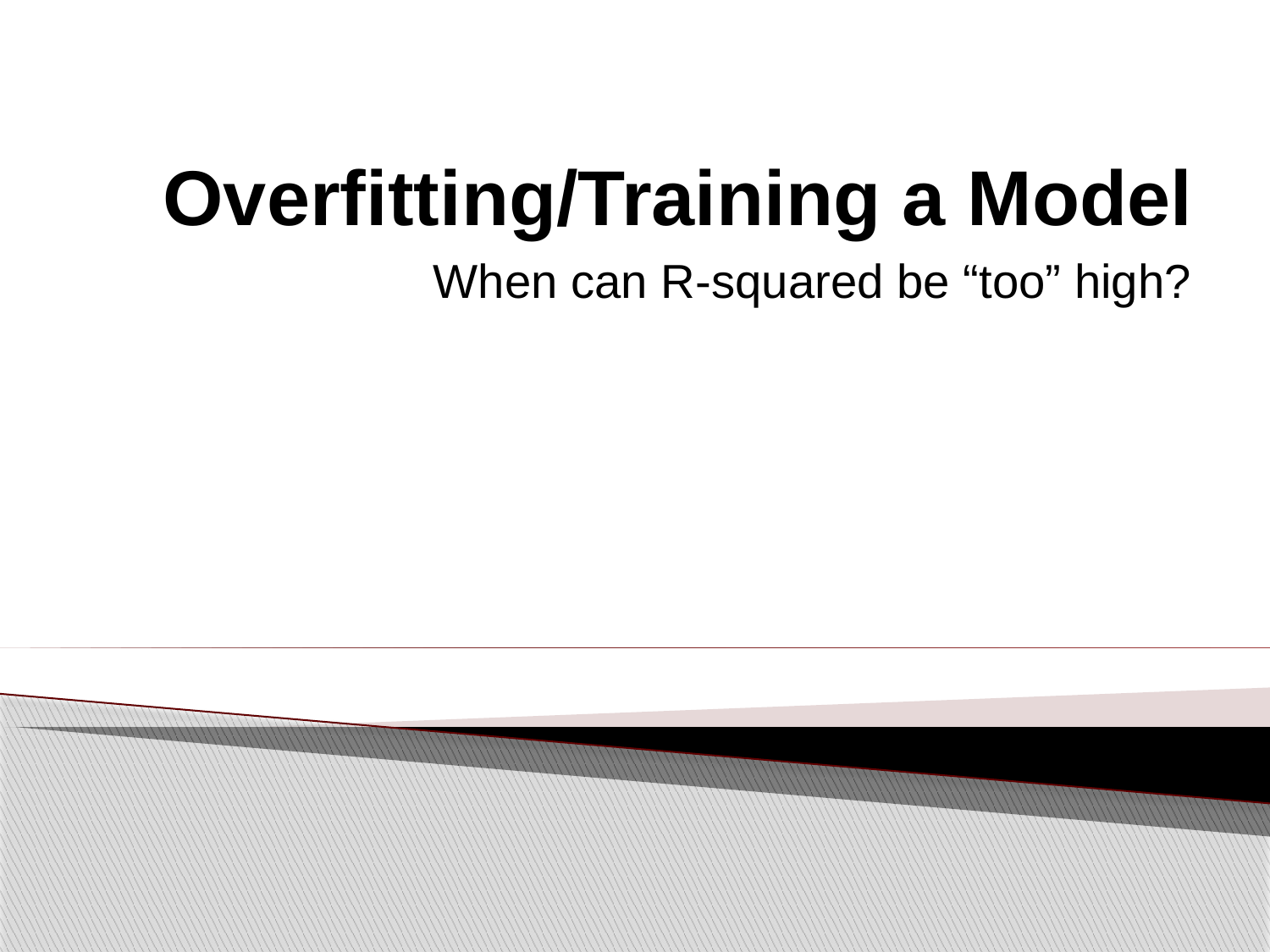

# Overfitting/Training a Model
When can R-squared be “too” high?